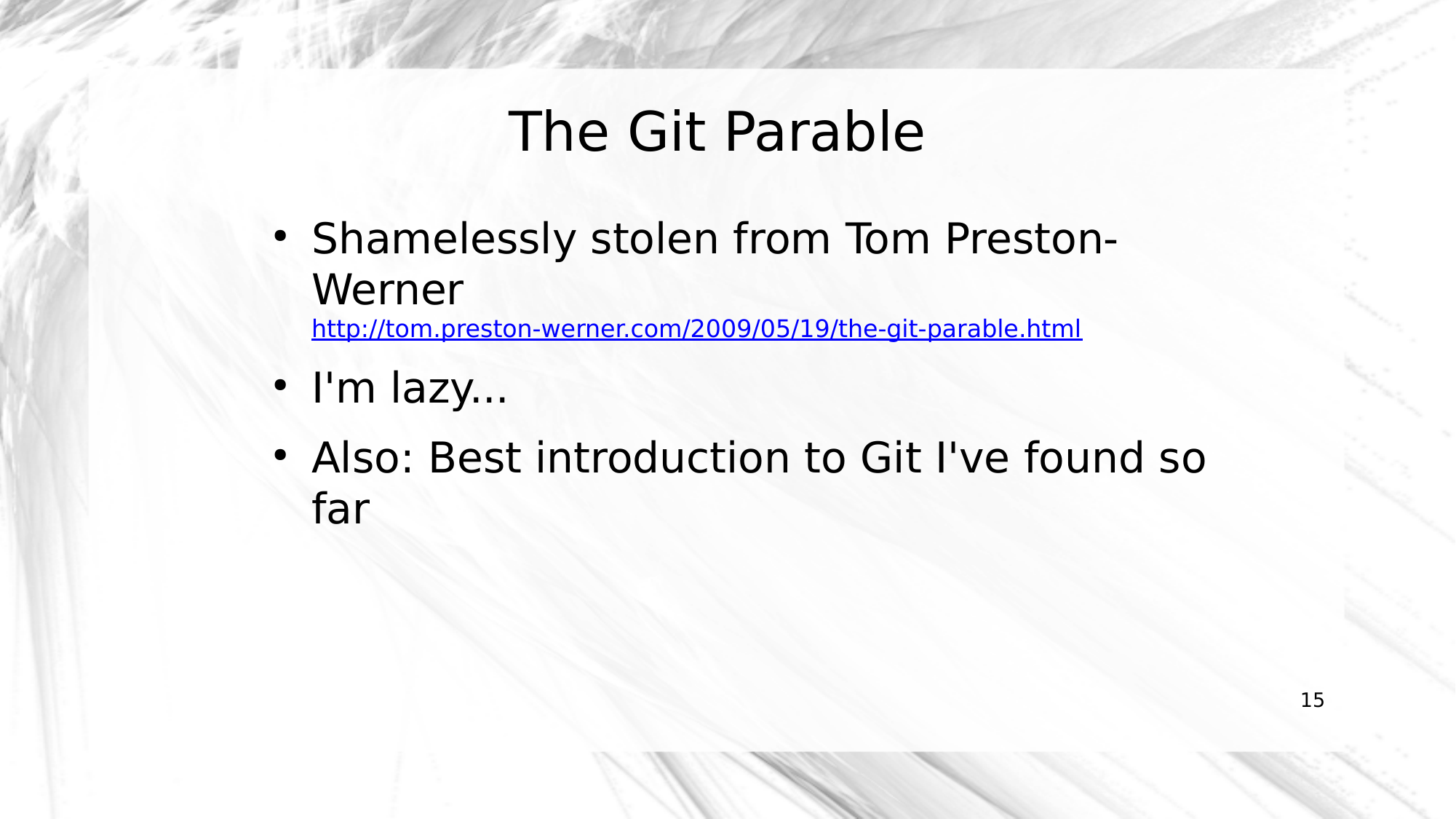

The Git Parable
Shamelessly stolen from Tom Preston-Werner
http://tom.preston-werner.com/2009/05/19/the-git-parable.html
I'm lazy...
Also: Best introduction to Git I've found so far
15